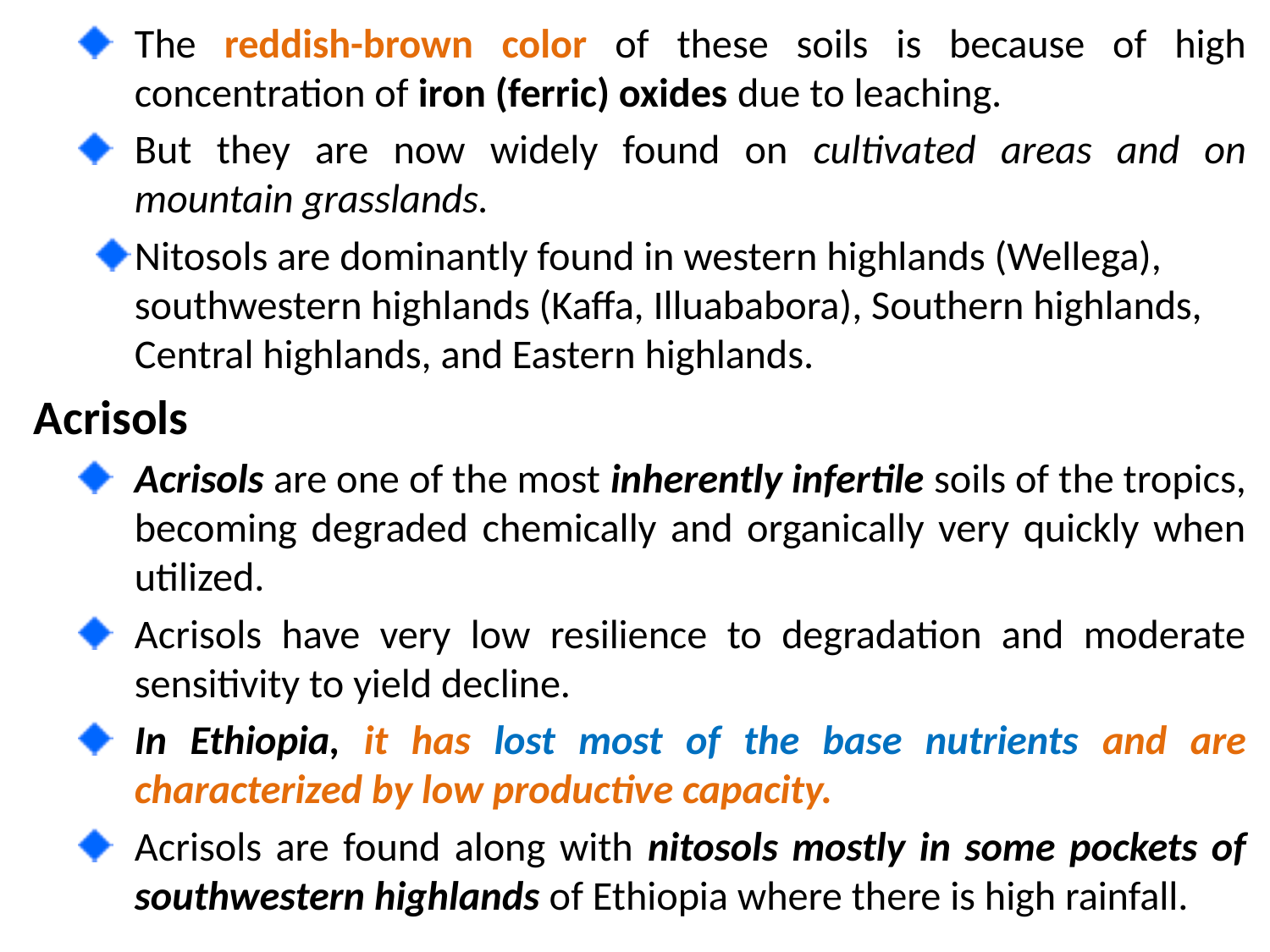

The reddish-brown color of these soils is because of high concentration of iron (ferric) oxides due to leaching.
But they are now widely found on cultivated areas and on mountain grasslands.
Nitosols are dominantly found in western highlands (Wellega), southwestern highlands (Kaffa, Illuababora), Southern highlands, Central highlands, and Eastern highlands.
Acrisols
Acrisols are one of the most inherently infertile soils of the tropics, becoming degraded chemically and organically very quickly when utilized.
Acrisols have very low resilience to degradation and moderate sensitivity to yield decline.
In Ethiopia, it has lost most of the base nutrients and are characterized by low productive capacity.
Acrisols are found along with nitosols mostly in some pockets of southwestern highlands of Ethiopia where there is high rainfall.